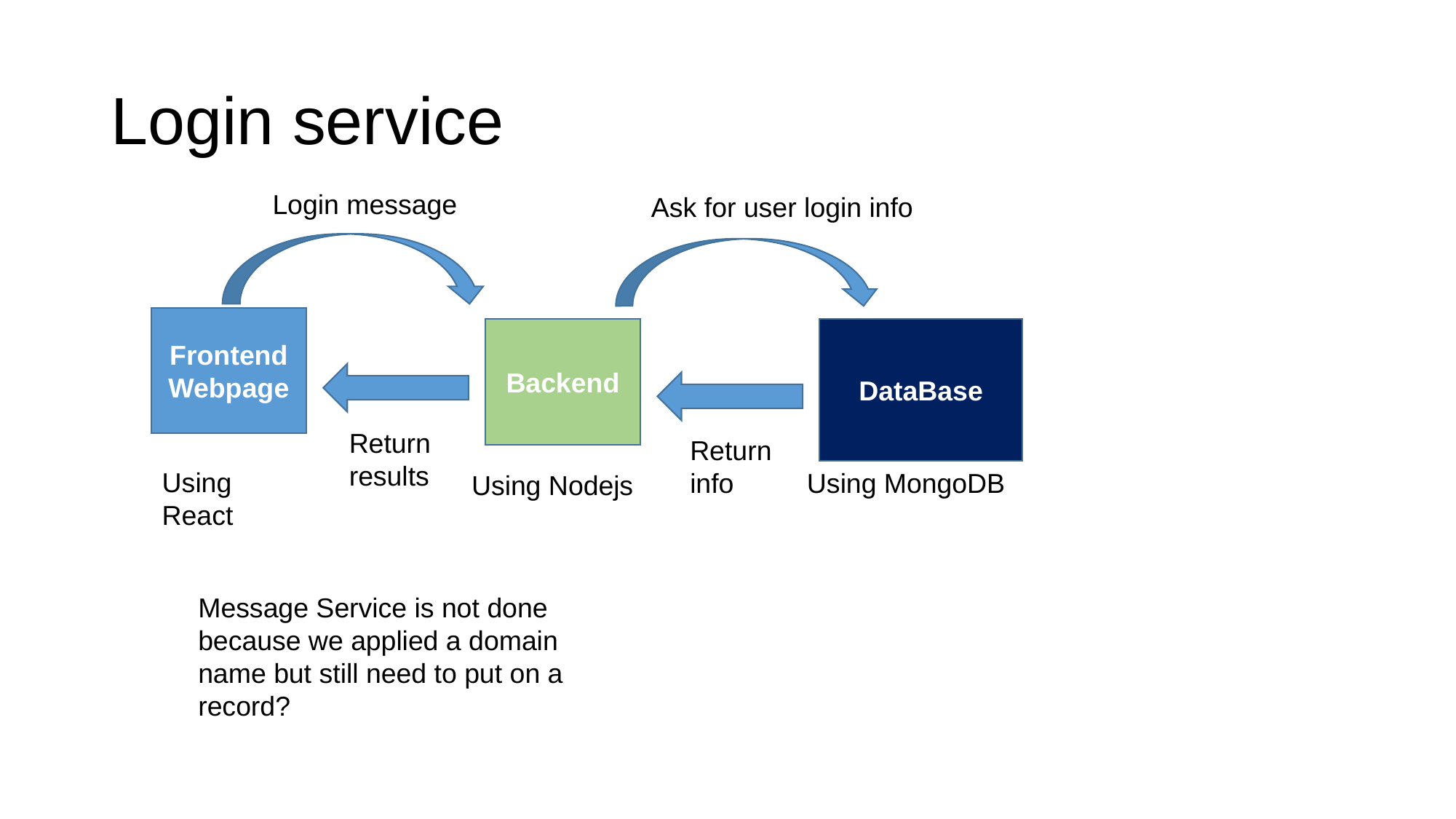

# Login service
Login message
Ask for user login info

Frontend
Webpage
Backend
DataBase

Return
results
Return info
Using React
Using MongoDB
Using Nodejs
Message Service is not done because we applied a domain name but still need to put on a record?